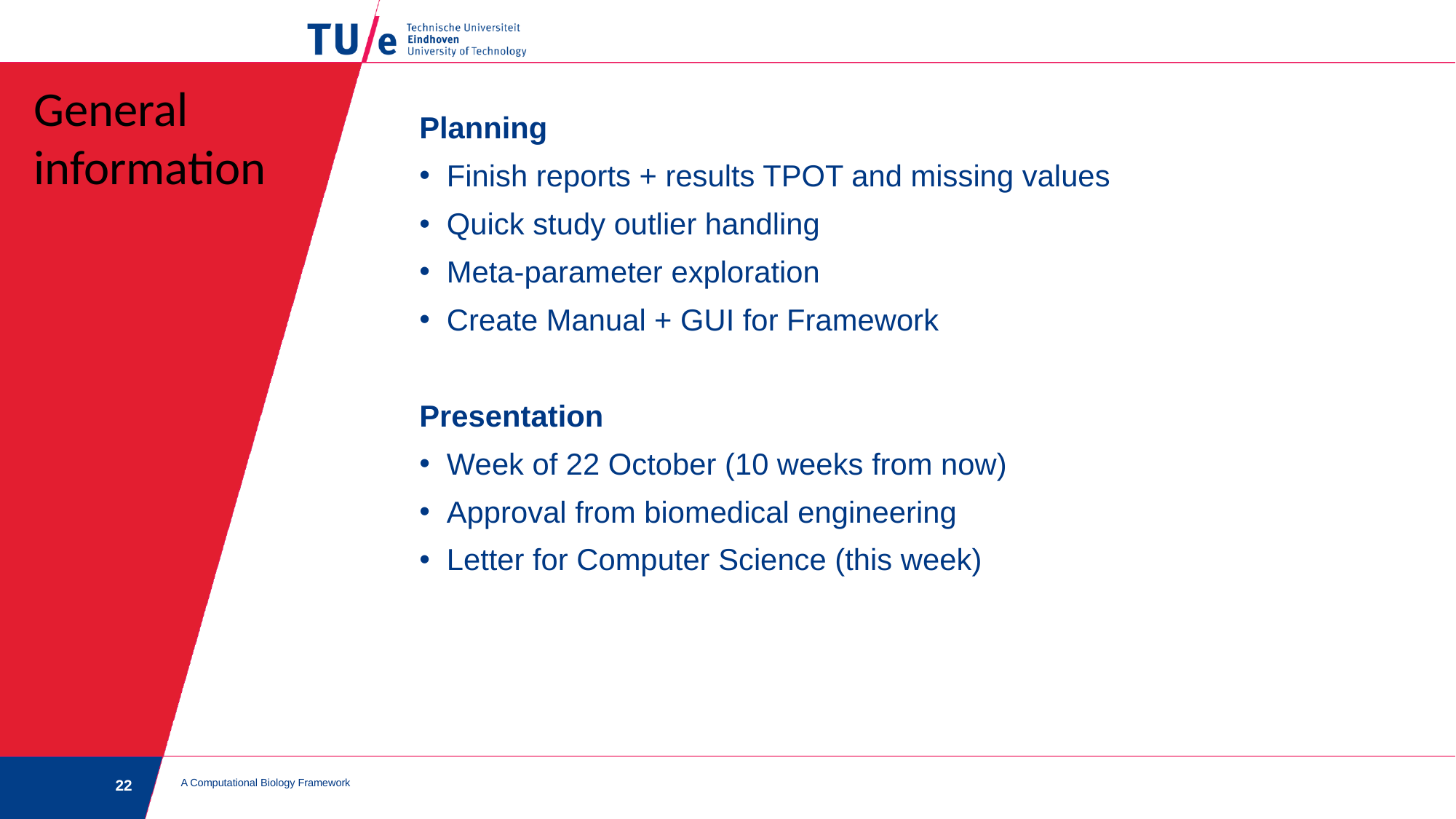

General information
Planning
Finish reports + results TPOT and missing values
Quick study outlier handling
Meta-parameter exploration
Create Manual + GUI for Framework

Presentation
Week of 22 October (10 weeks from now)
Approval from biomedical engineering
Letter for Computer Science (this week)

A Computational Biology Framework